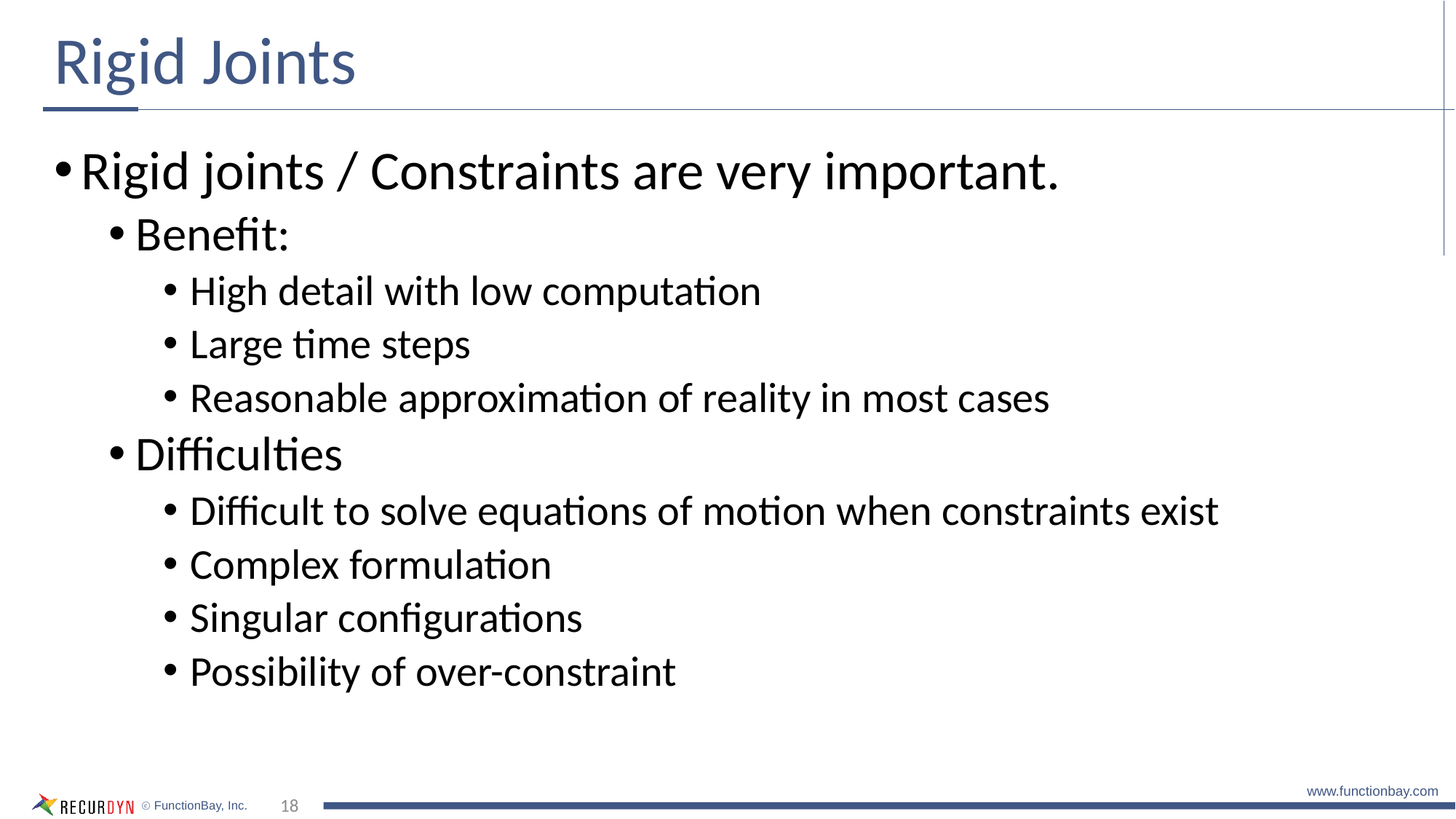

# Rigid Joints
Rigid joints / Constraints are very important.
Benefit:
High detail with low computation
Large time steps
Reasonable approximation of reality in most cases
Difficulties
Difficult to solve equations of motion when constraints exist
Complex formulation
Singular configurations
Possibility of over-constraint
18